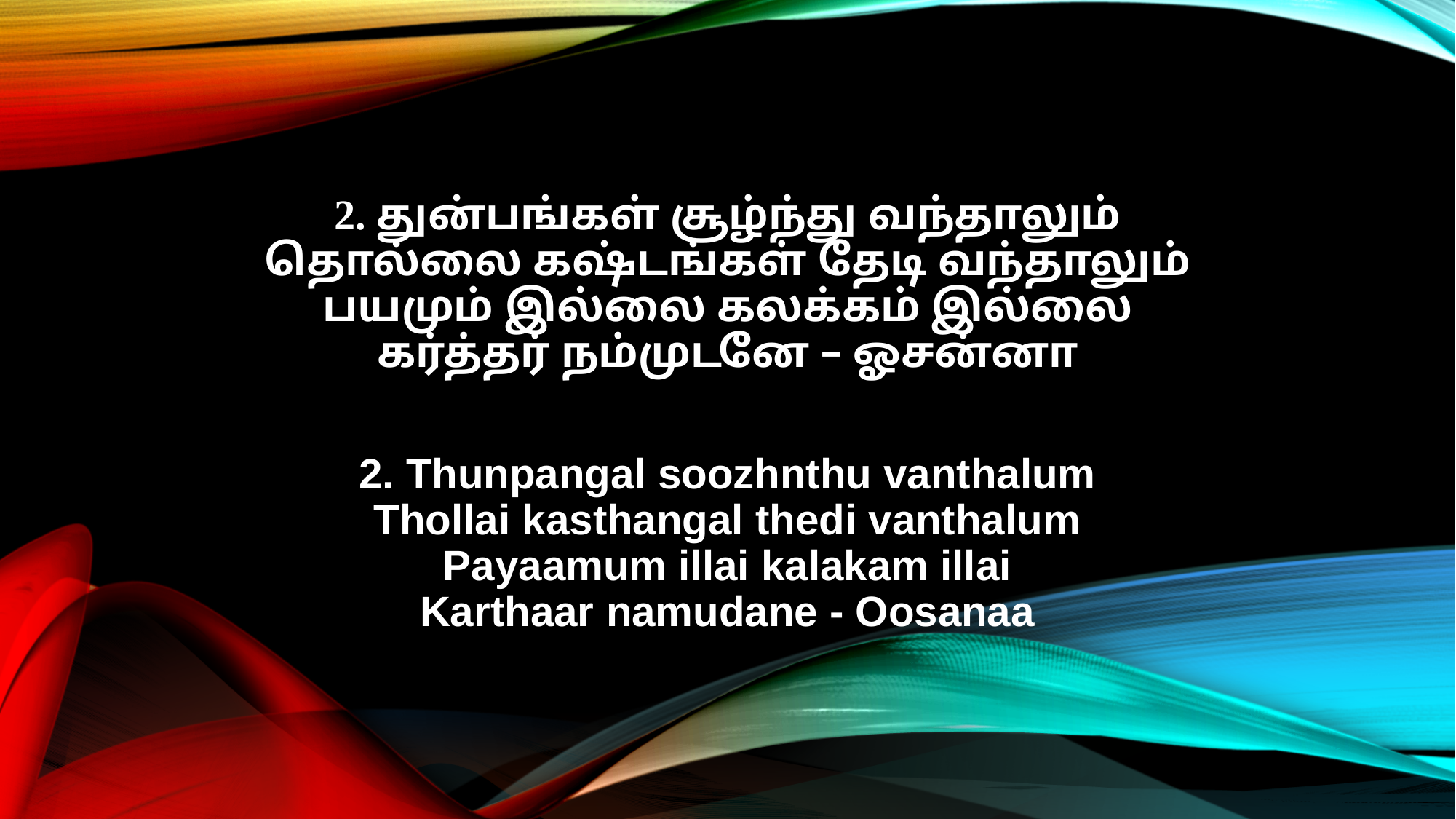

2. துன்பங்கள் சூழ்ந்து வந்தாலும்
தொல்லை கஷ்டங்கள் தேடி வந்தாலும்
பயமும் இல்லை கலக்கம் இல்லை
கர்த்தர் நம்முடனே – ஓசன்னா

2. Thunpangal soozhnthu vanthalum
Thollai kasthangal thedi vanthalum
Payaamum illai kalakam illai
Karthaar namudane - Oosanaa